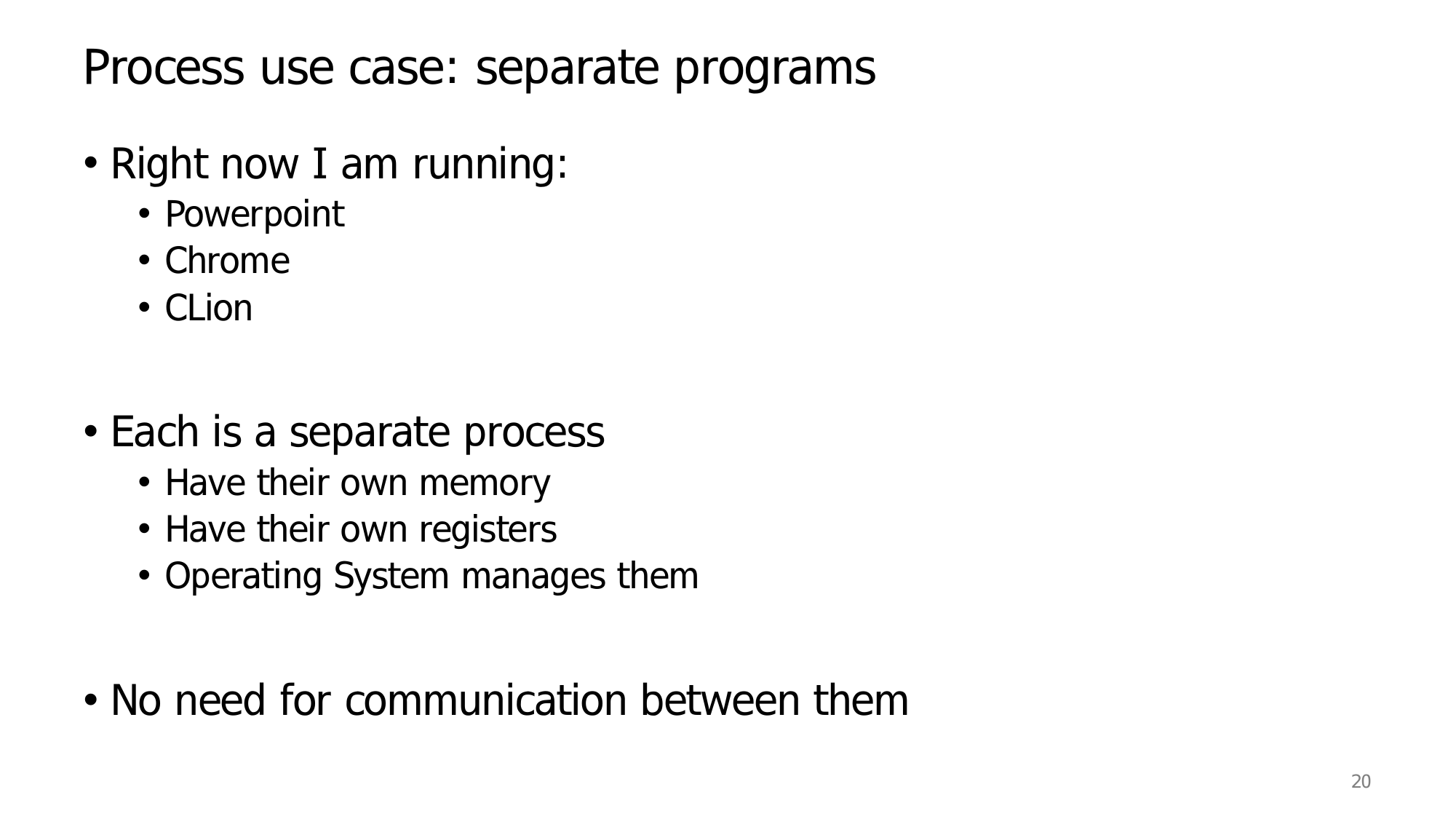

# Process use case: separate programs
Right now I am running:
Powerpoint
Chrome
CLion

Each is a separate process
Have their own memory
Have their own registers
Operating System manages them

No need for communication between them
20